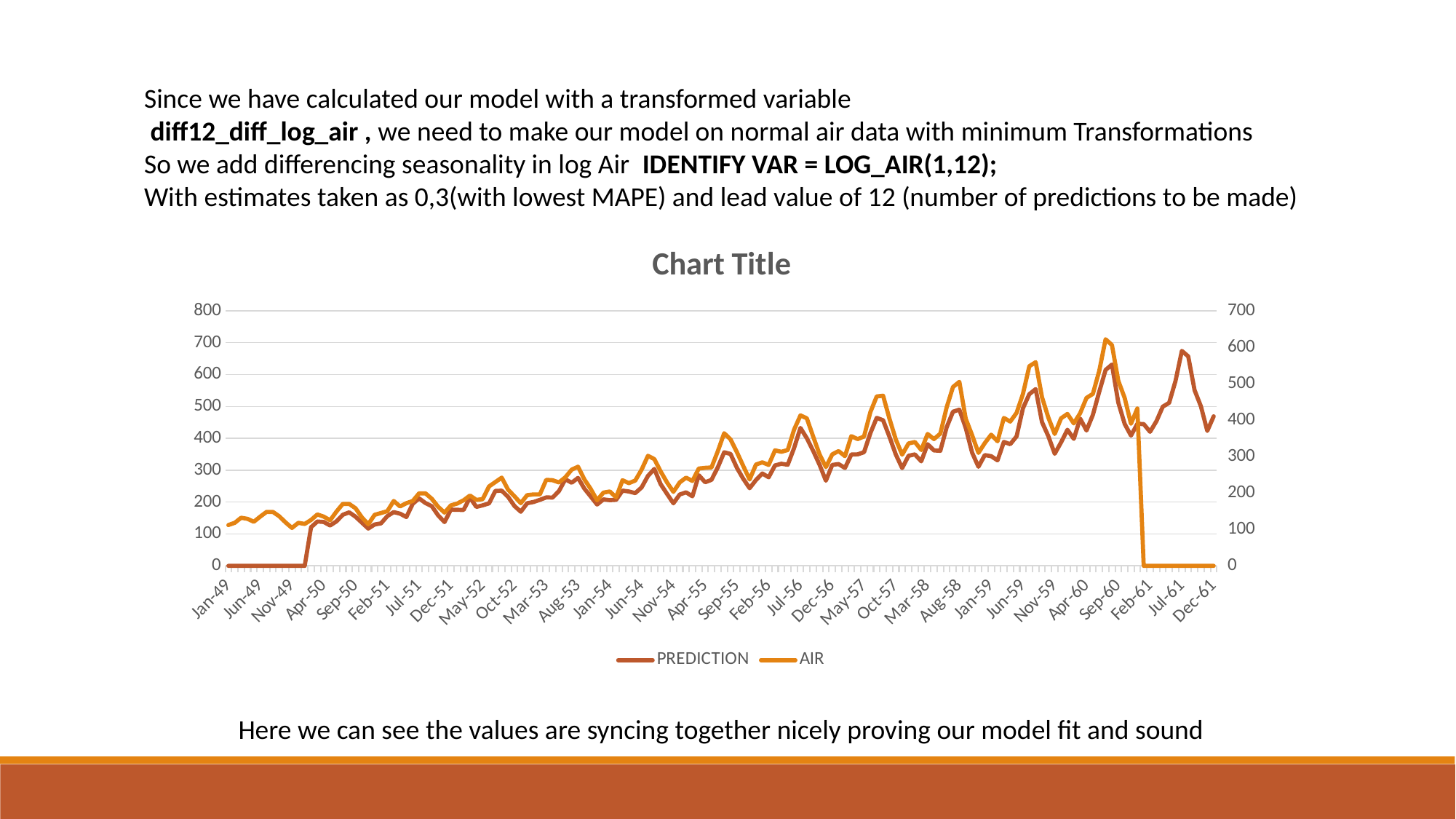

Since we have calculated our model with a transformed variable
 diff12_diff_log_air , we need to make our model on normal air data with minimum Transformations
So we add differencing seasonality in log Air  IDENTIFY VAR = LOG_AIR(1,12);
With estimates taken as 0,3(with lowest MAPE) and lead value of 12 (number of predictions to be made)

### Chart:

| Category | PREDICTION | AIR |
|---|---|---|
| 17899 | 0.0 | 112.0 |
| 17930 | 0.0 | 118.0 |
| 17958 | 0.0 | 132.0 |
| 17989 | 0.0 | 129.0 |
| 18019 | 0.0 | 121.0 |
| 18050 | 0.0 | 135.0 |
| 18080 | 0.0 | 148.0 |
| 18111 | 0.0 | 148.0 |
| 18142 | 0.0 | 136.0 |
| 18172 | 0.0 | 119.0 |
| 18203 | 0.0 | 104.0 |
| 18233 | 0.0 | 118.0 |
| 18264 | 0.0 | 115.0 |
| 18295 | 121.19490078268407 | 126.0 |
| 18323 | 139.0828779927928 | 141.0 |
| 18354 | 137.58061001760774 | 135.0 |
| 18384 | 126.5629736862466 | 125.0 |
| 18415 | 139.49238333197363 | 149.0 |
| 18445 | 160.1738839805575 | 170.0 |
| 18476 | 167.82973779602455 | 170.0 |
| 18507 | 154.03656356818078 | 158.0 |
| 18537 | 135.4320447826367 | 133.0 |
| 18568 | 116.90597742773537 | 114.0 |
| 18598 | 129.62945054989717 | 140.0 |
| 18629 | 133.12120113747463 | 145.0 |
| 18660 | 155.9865834460409 | 150.0 |
| 18688 | 168.48218210211394 | 178.0 |
| 18719 | 163.65490941863104 | 163.0 |
| 18749 | 153.11204903630437 | 172.0 |
| 18780 | 194.4976342995086 | 178.0 |
| 18810 | 211.59202283372554 | 199.0 |
| 18841 | 196.95986952662048 | 199.0 |
| 18872 | 187.05636714181895 | 184.0 |
| 18902 | 158.04503119763652 | 162.0 |
| 18933 | 137.21924841206445 | 146.0 |
| 18963 | 176.45749044008326 | 166.0 |
| 18994 | 175.5774050349063 | 171.0 |
| 19025 | 175.3791146223997 | 180.0 |
| 19054 | 214.12715054434207 | 193.0 |
| 19085 | 184.75488488629784 | 181.0 |
| 19115 | 189.83399884856897 | 183.0 |
| 19146 | 195.96772944771362 | 218.0 |
| 19176 | 235.2573449806539 | 230.0 |
| 19207 | 235.65055298406958 | 242.0 |
| 19238 | 216.29214132373073 | 209.0 |
| 19268 | 187.58273473359958 | 191.0 |
| 19299 | 169.66908818656395 | 172.0 |
| 19329 | 196.41308147687522 | 194.0 |
| 19360 | 200.1866136979548 | 196.0 |
| 19391 | 207.09549181310948 | 196.0 |
| 19419 | 214.53866960526707 | 236.0 |
| 19450 | 214.21067641954122 | 235.0 |
| 19480 | 234.54793954019905 | 229.0 |
| 19511 | 271.4206957444735 | 243.0 |
| 19541 | 260.7755302703244 | 264.0 |
| 19572 | 275.77629177298985 | 272.0 |
| 19603 | 242.09252795446355 | 237.0 |
| 19633 | 217.4567543098559 | 211.0 |
| 19664 | 192.34680140030127 | 180.0 |
| 19694 | 208.33763315514418 | 201.0 |
| 19725 | 206.00696934723638 | 204.0 |
| 19756 | 207.1721313225153 | 188.0 |
| 19784 | 235.9193477984052 | 235.0 |
| 19815 | 233.16351767010448 | 227.0 |
| 19845 | 228.0557234067038 | 234.0 |
| 19876 | 245.8569837492135 | 264.0 |
| 19906 | 282.02056674539966 | 302.0 |
| 19937 | 303.81227675693304 | 293.0 |
| 19968 | 255.980174980911 | 259.0 |
| 19998 | 225.68720682362485 | 229.0 |
| 20029 | 196.13045018291893 | 203.0 |
| 20059 | 223.70763534772817 | 229.0 |
| 20090 | 230.45831497808095 | 242.0 |
| 20121 | 218.0490418274377 | 233.0 |
| 20149 | 284.2545103355225 | 267.0 |
| 20180 | 262.229480454572 | 269.0 |
| 20210 | 269.6810595948105 | 270.0 |
| 20241 | 309.35515938943985 | 315.0 |
| 20271 | 356.21696590528165 | 364.0 |
| 20302 | 350.98026611823997 | 347.0 |
| 20333 | 307.3416514568376 | 312.0 |
| 20363 | 272.96402228540296 | 274.0 |
| 20394 | 243.51779014557974 | 237.0 |
| 20424 | 269.1772272434376 | 278.0 |
| 20455 | 289.72726066912355 | 284.0 |
| 20486 | 277.74404829241064 | 277.0 |
| 20515 | 315.10628669742005 | 317.0 |
| 20546 | 320.11810313492964 | 313.0 |
| 20576 | 317.0660145536407 | 318.0 |
| 20607 | 369.60689688626985 | 374.0 |
| 20637 | 432.7239518061092 | 413.0 |
| 20668 | 400.41039153944035 | 405.0 |
| 20699 | 360.58943069151843 | 355.0 |
| 20729 | 317.03430953746266 | 306.0 |
| 20760 | 267.07512877506275 | 271.0 |
| 20790 | 316.5749429099231 | 306.0 |
| 20821 | 319.23579531515736 | 315.0 |
| 20852 | 306.99148160891343 | 301.0 |
| 20880 | 349.1668890411469 | 356.0 |
| 20911 | 349.72250599314464 | 348.0 |
| 20941 | 356.3167206207436 | 355.0 |
| 20972 | 416.2599729305694 | 422.0 |
| 21002 | 464.27637004081464 | 465.0 |
| 21033 | 456.71519914170256 | 467.0 |
| 21064 | 405.1186552000086 | 404.0 |
| 21094 | 349.1424482143529 | 347.0 |
| 21125 | 306.5068180530068 | 305.0 |
| 21155 | 345.1296004605202 | 336.0 |
| 21186 | 349.5791491558471 | 340.0 |
| 21217 | 327.8381364019018 | 318.0 |
| 21245 | 381.66375558388063 | 362.0 |
| 21276 | 361.9297021456291 | 348.0 |
| 21306 | 360.95380999709084 | 363.0 |
| 21337 | 434.47134797021874 | 435.0 |
| 21367 | 483.57189459376076 | 491.0 |
| 21398 | 490.06596279820064 | 505.0 |
| 21429 | 432.8148333782196 | 404.0 |
| 21459 | 355.20319286523136 | 359.0 |
| 21490 | 310.7845789548101 | 310.0 |
| 21520 | 347.3524602405194 | 337.0 |
| 21551 | 343.8756123577607 | 360.0 |
| 21582 | 330.8615467149345 | 342.0 |
| 21610 | 388.83690953028827 | 406.0 |
| 21641 | 381.6904729818695 | 396.0 |
| 21671 | 406.2992674443277 | 420.0 |
| 21702 | 494.35802418469063 | 472.0 |
| 21732 | 538.6521495731894 | 548.0 |
| 21763 | 554.4130574514805 | 559.0 |
| 21794 | 451.14103193070014 | 463.0 |
| 21824 | 406.55125109700384 | 407.0 |
| 21855 | 351.47549734943726 | 362.0 |
| 21885 | 387.43186458349766 | 405.0 |
| 21916 | 426.951319126562 | 417.0 |
| 21947 | 398.3256950870631 | 391.0 |
| 21976 | 462.00698037296945 | 419.0 |
| 22007 | 424.5967945924158 | 461.0 |
| 22037 | 473.5890677475227 | 472.0 |
| 22068 | 546.0333202599434 | 535.0 |
| 22098 | 614.5129482621736 | 622.0 |
| 22129 | 631.4634108193018 | 606.0 |
| 22160 | 512.0949207774678 | 508.0 |
| 22190 | 445.3631425268046 | 461.0 |
| 22221 | 408.61769996145046 | 390.0 |
| 22251 | 445.57251240185866 | 432.0 |
| 22282 | 444.82457902097764 | 0.0 |
| 22313 | 420.47288728094793 | 0.0 |
| 22341 | 453.75617758555336 | 0.0 |
| 22372 | 499.38133385272346 | 0.0 |
| 22402 | 511.4398586080991 | 0.0 |
| 22433 | 579.8677150344383 | 0.0 |
| 22463 | 674.3504963468235 | 0.0 |
| 22494 | 657.1879167246849 | 0.0 |
| 22525 | 551.0689844747666 | 0.0 |
| 22555 | 500.220999615347 | 0.0 |
| 22586 | 423.2995142521511 | 0.0 |
| 22616 | 469.01746192376027 | 0.0 |
Here we can see the values are syncing together nicely proving our model fit and sound